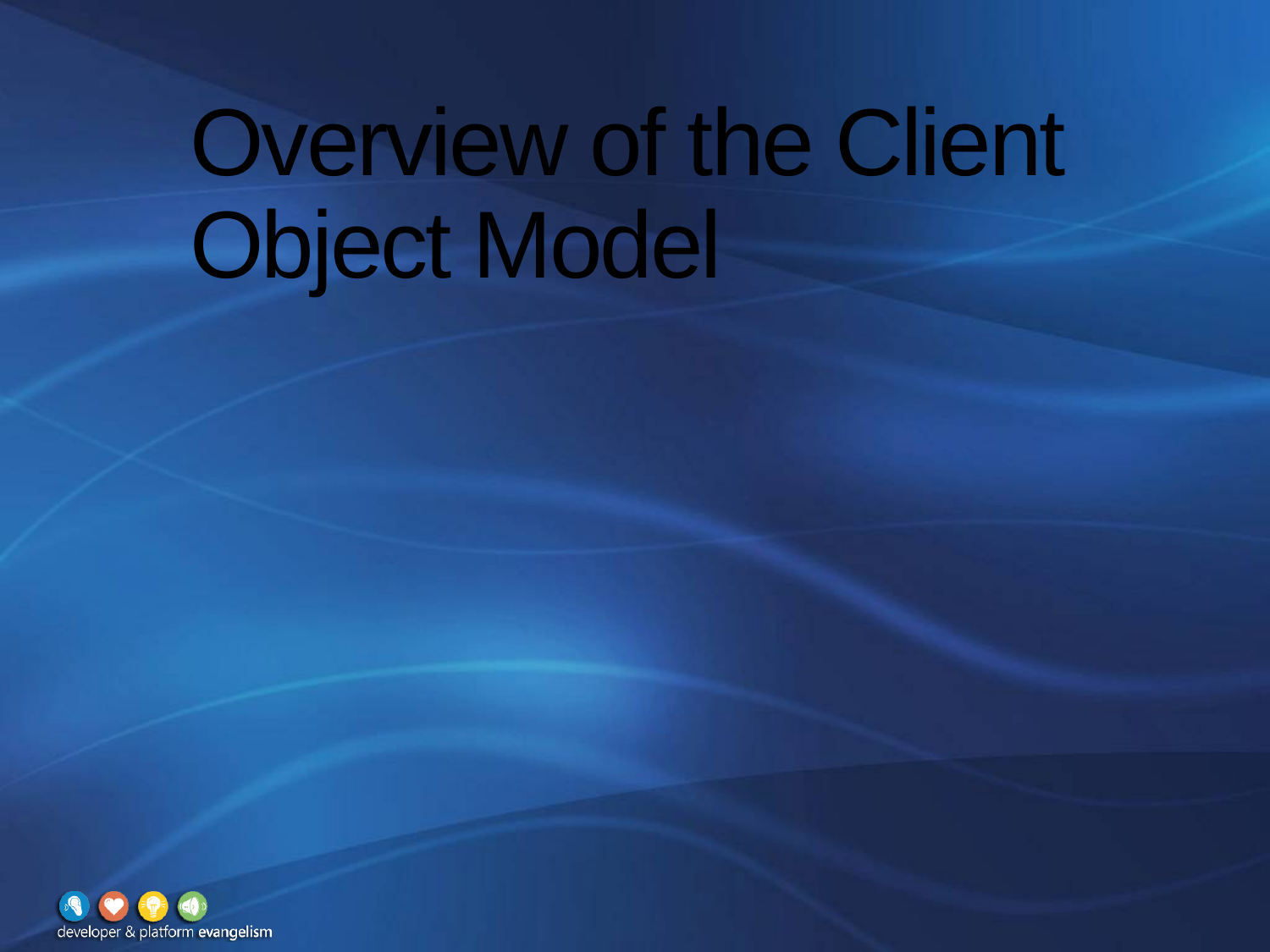

# Overview of the Client Object Model